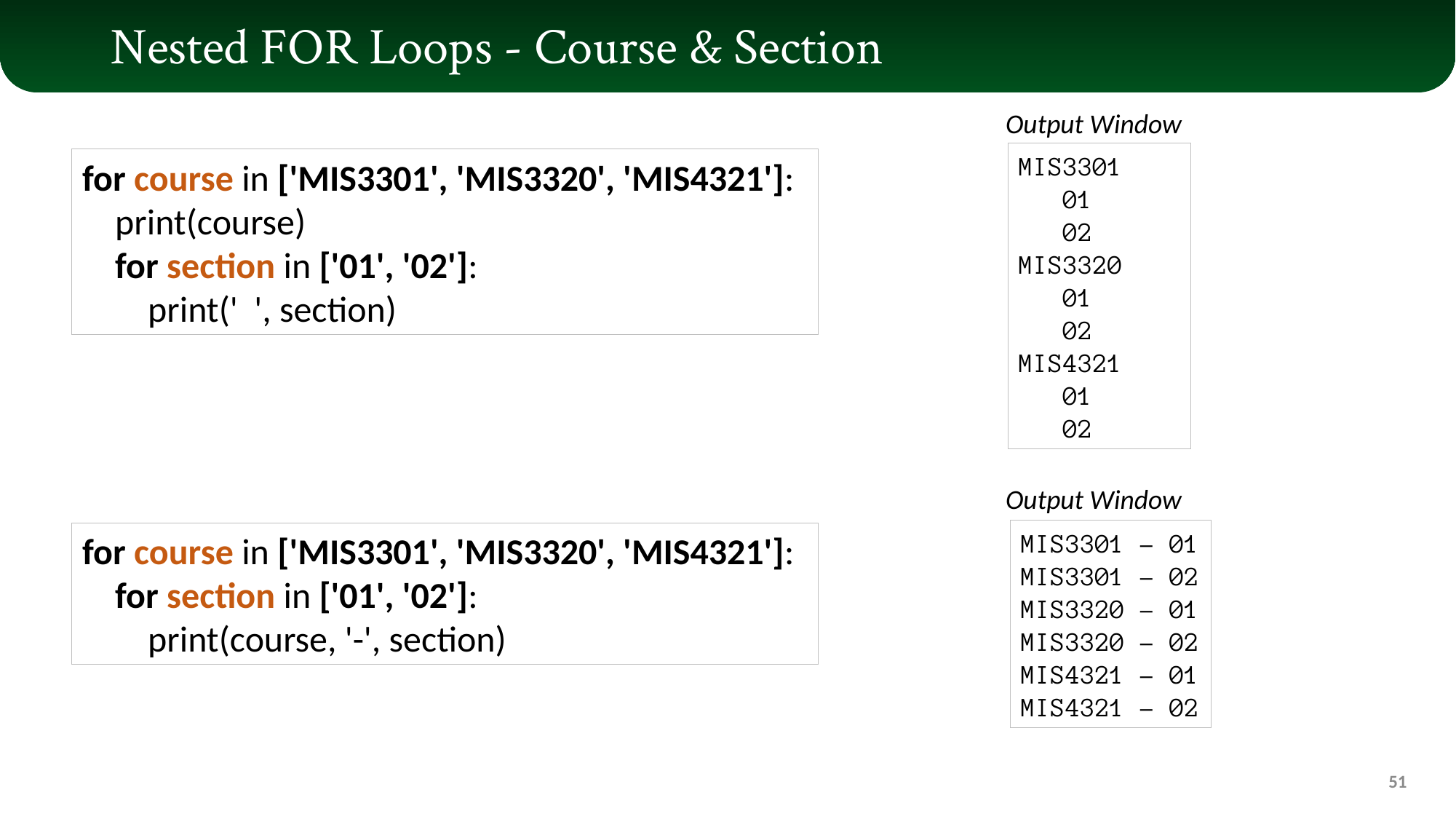

# Nested FOR Loops - Course & Section
Output Window
MIS3301
   01
   02
MIS3320
   01
   02
MIS4321
   01
   02
for course in ['MIS3301', 'MIS3320', 'MIS4321']:
    print(course)
    for section in ['01', '02']:
        print('  ', section)
Output Window
MIS3301 - 01
MIS3301 - 02
MIS3320 - 01
MIS3320 - 02
MIS4321 - 01
MIS4321 - 02
for course in ['MIS3301', 'MIS3320', 'MIS4321']:
    for section in ['01', '02']:
        print(course, '-', section)
51